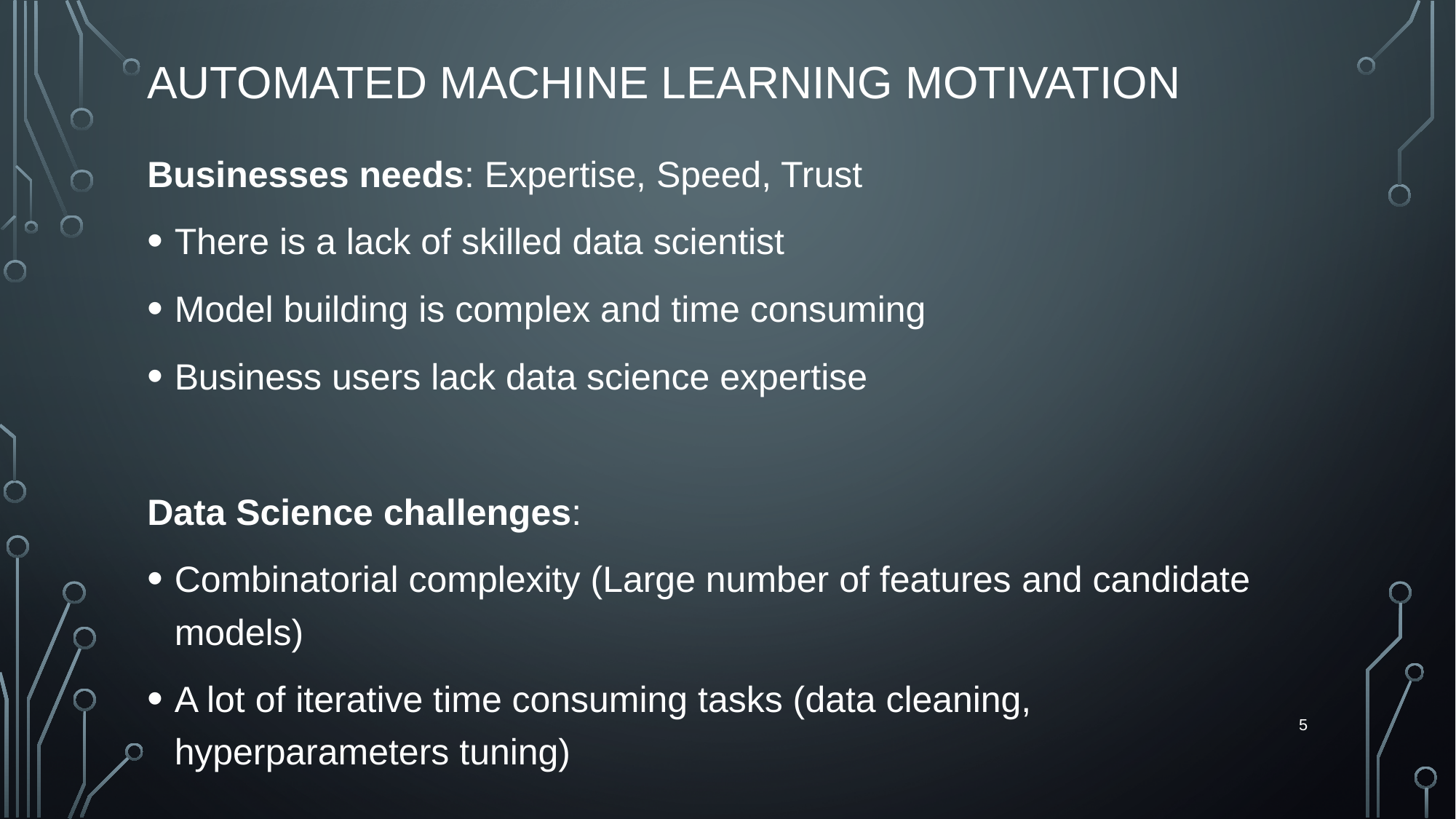

# Automated Machine learning motivation
Businesses needs: Expertise, Speed, Trust
There is a lack of skilled data scientist
Model building is complex and time consuming
Business users lack data science expertise

Data Science challenges:
Combinatorial complexity (Large number of features and candidate models)
A lot of iterative time consuming tasks (data cleaning, hyperparameters tuning)

5